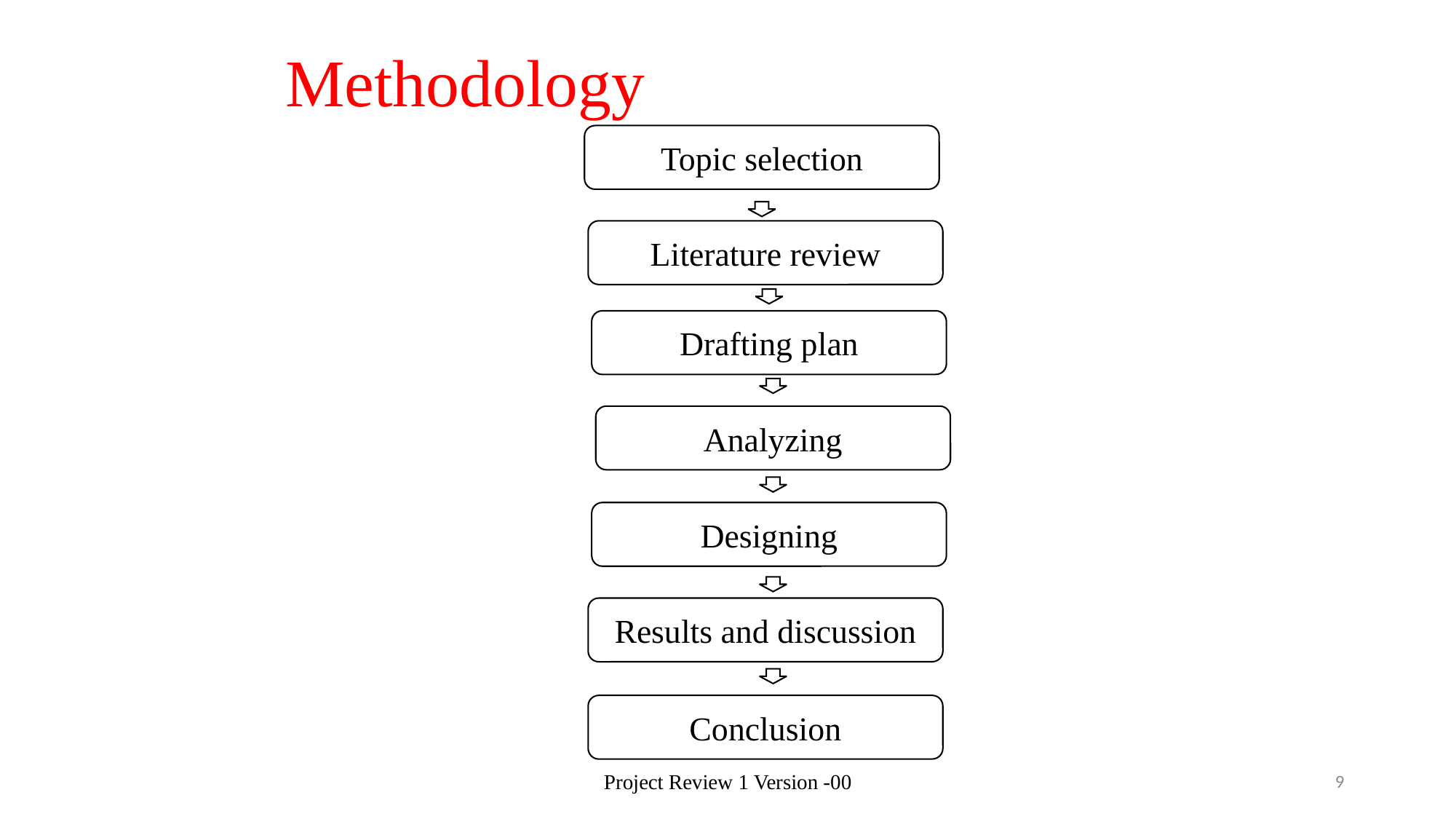

# Methodology
Topic selection

Literature review

Drafting plan

Analyzing

Designing

Results and discussion

Conclusion
Project Review 1 Version -00
9